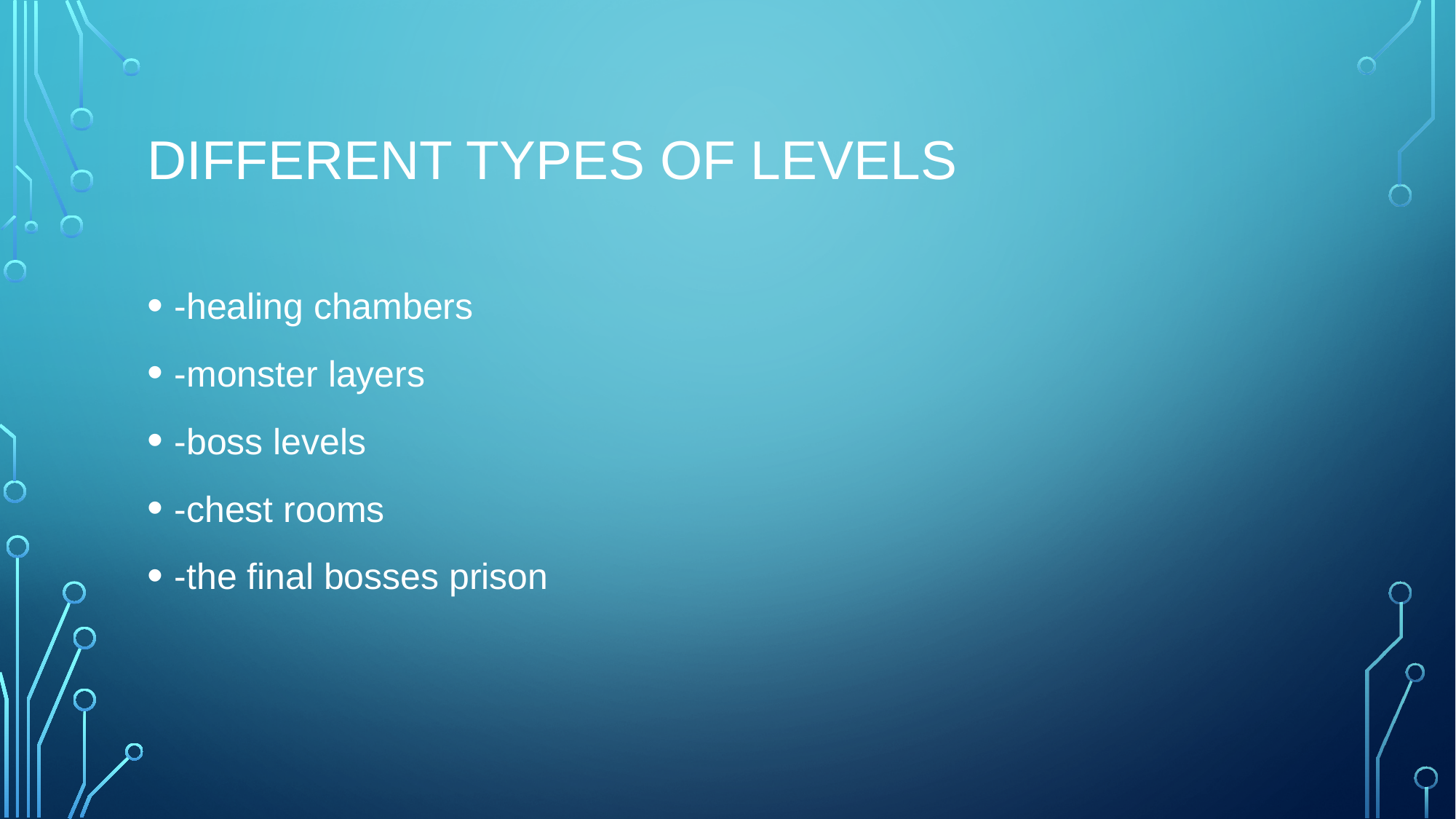

# different types of levels
-healing chambers
-monster layers
-boss levels
-chest rooms
-the final bosses prison